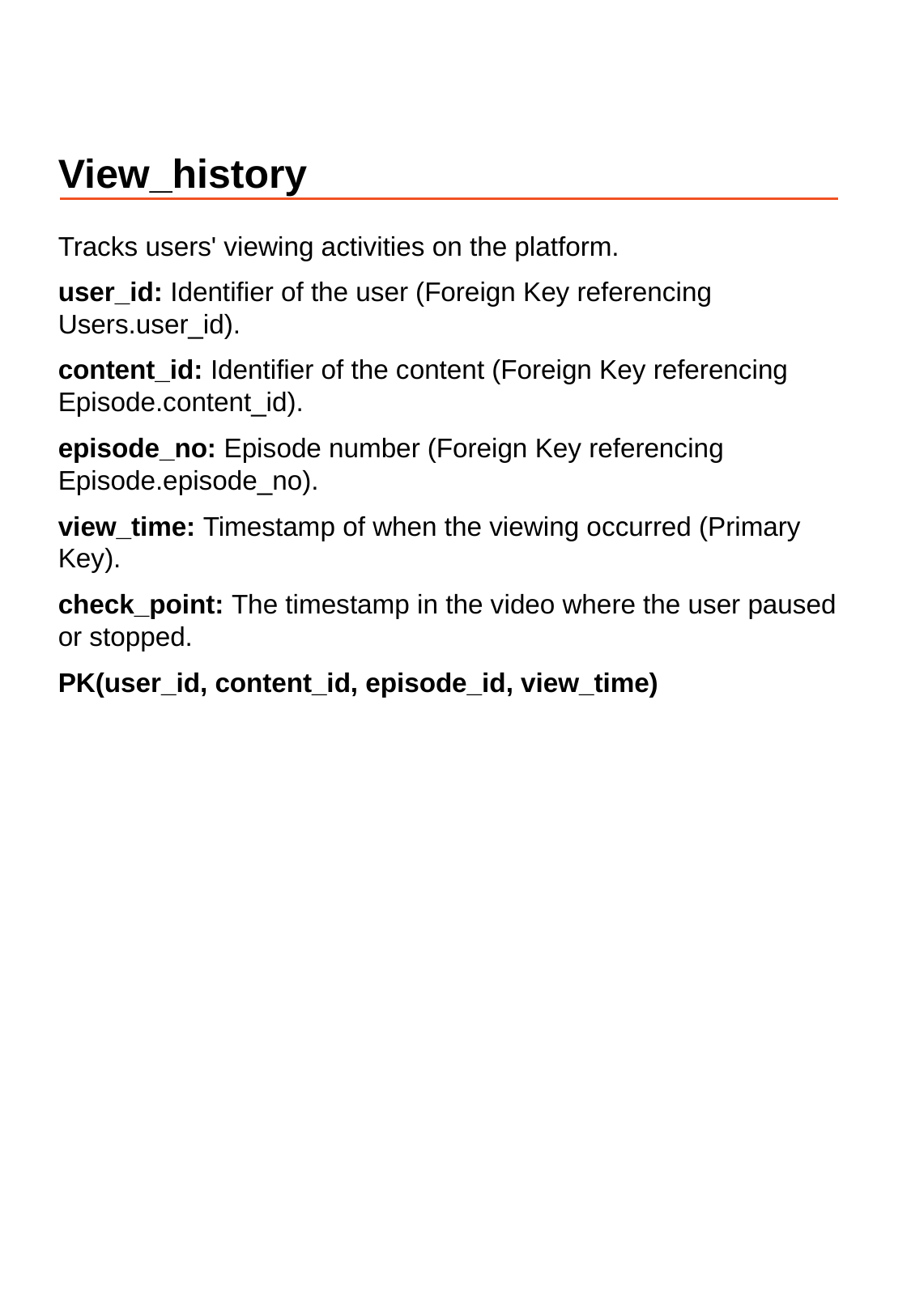

View_history
Tracks users' viewing activities on the platform.
user_id: Identifier of the user (Foreign Key referencing Users.user_id).
content_id: Identifier of the content (Foreign Key referencing Episode.content_id).
episode_no: Episode number (Foreign Key referencing Episode.episode_no).
view_time: Timestamp of when the viewing occurred (Primary Key).
check_point: The timestamp in the video where the user paused or stopped.
PK(user_id, content_id, episode_id, view_time)